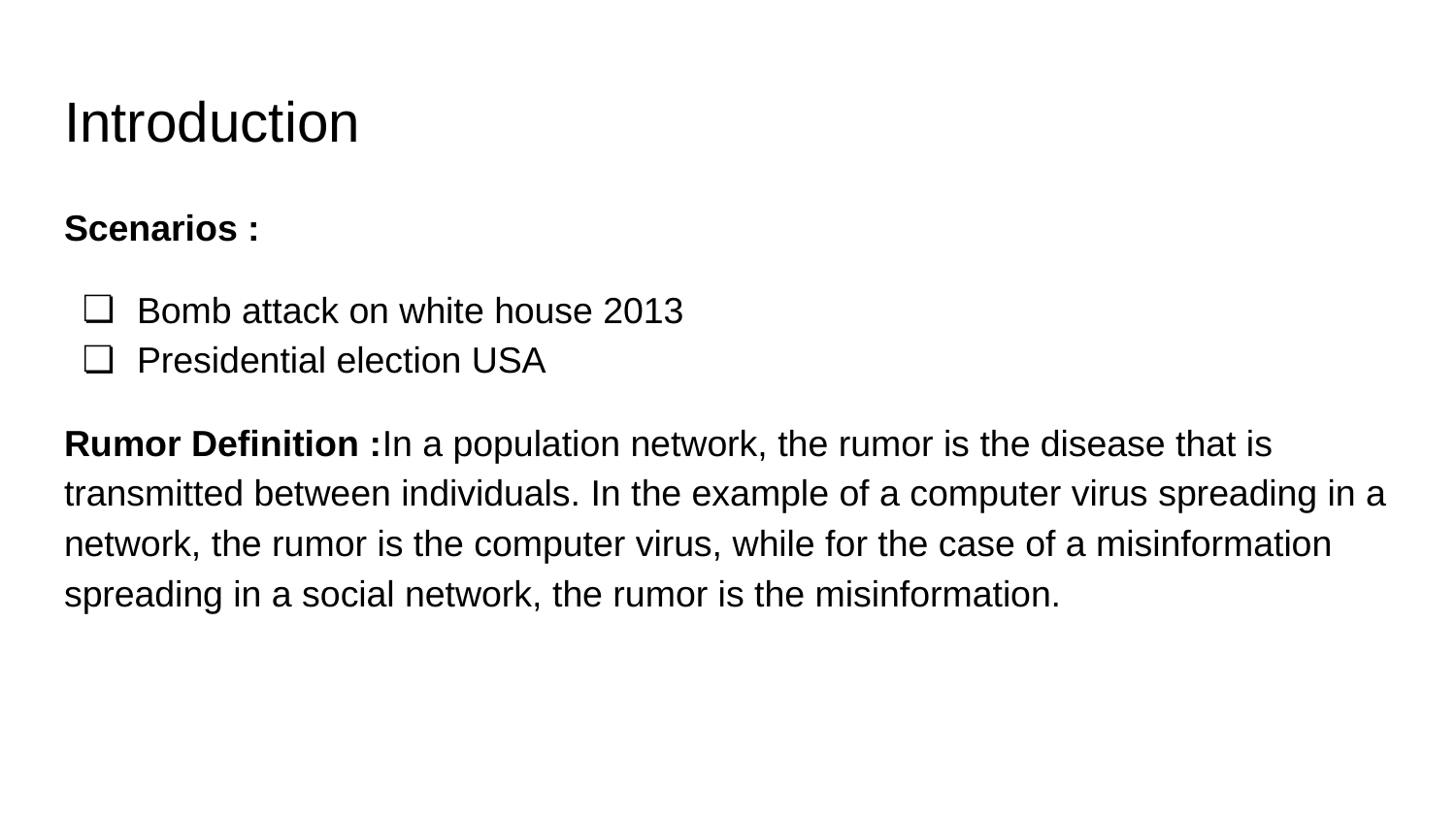

# Introduction
Scenarios :
Bomb attack on white house 2013
Presidential election USA
Rumor Definition :In a population network, the rumor is the disease that is transmitted between individuals. In the example of a computer virus spreading in a network, the rumor is the computer virus, while for the case of a misinformation spreading in a social network, the rumor is the misinformation.